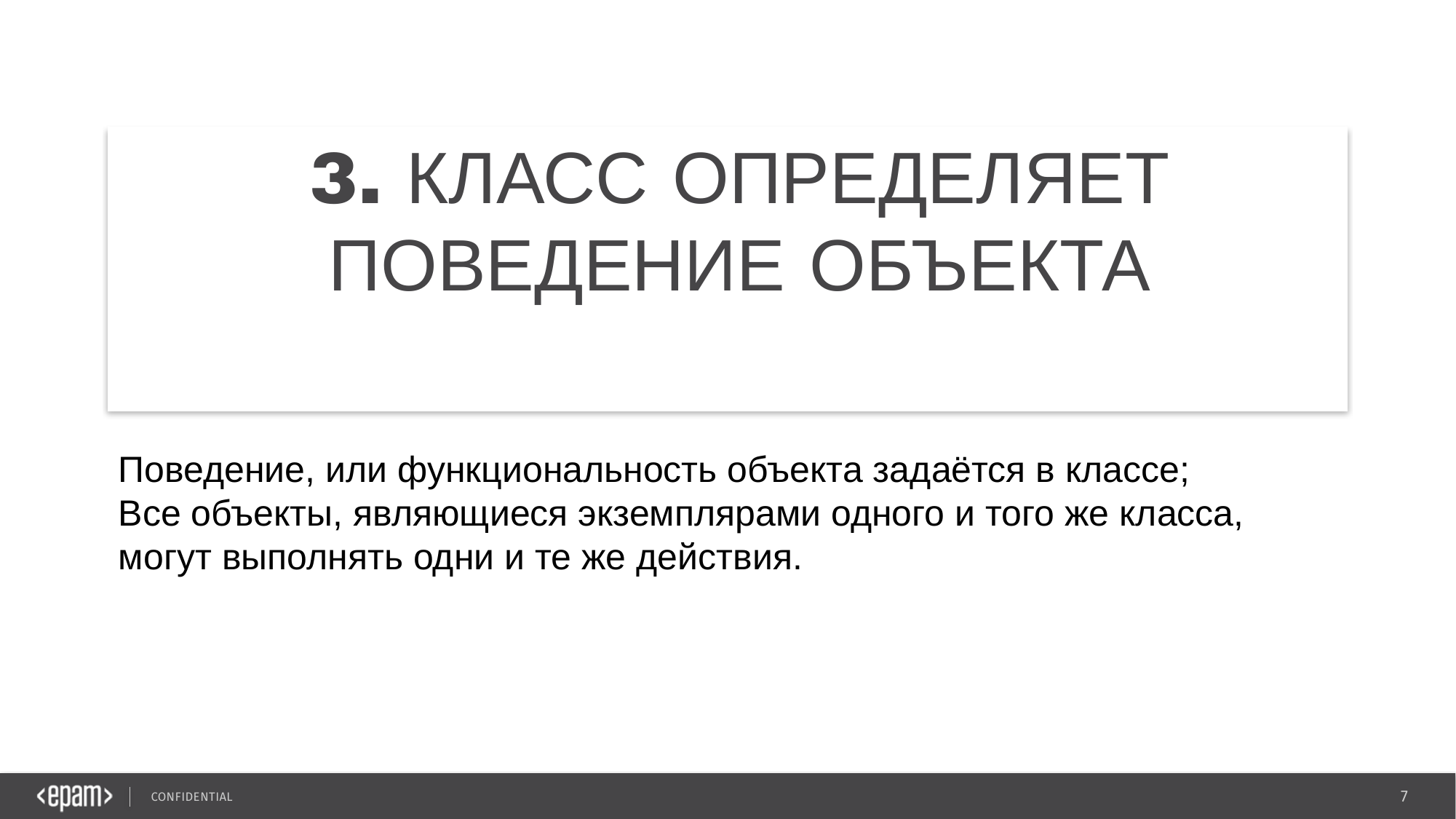

# 3. Класс определяет поведение объекта
Поведение, или функциональность объекта задаётся в классе;
Все объекты, являющиеся экземплярами одного и того же класса, могут выполнять одни и те же действия.